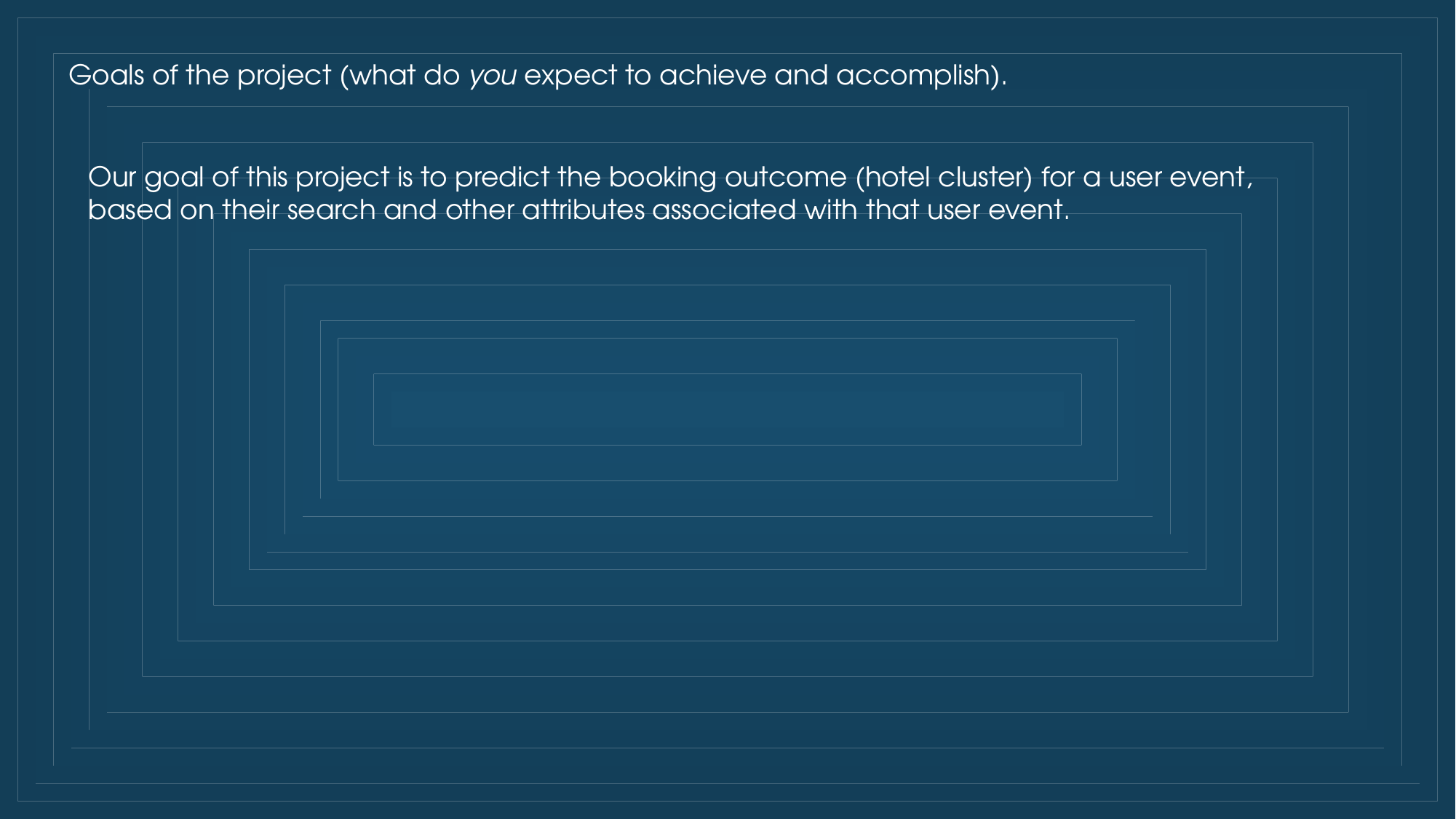

Goals of the project (what do you expect to achieve and accomplish).
Our goal of this project is to predict the booking outcome (hotel cluster) for a user event, based on their search and other attributes associated with that user event.